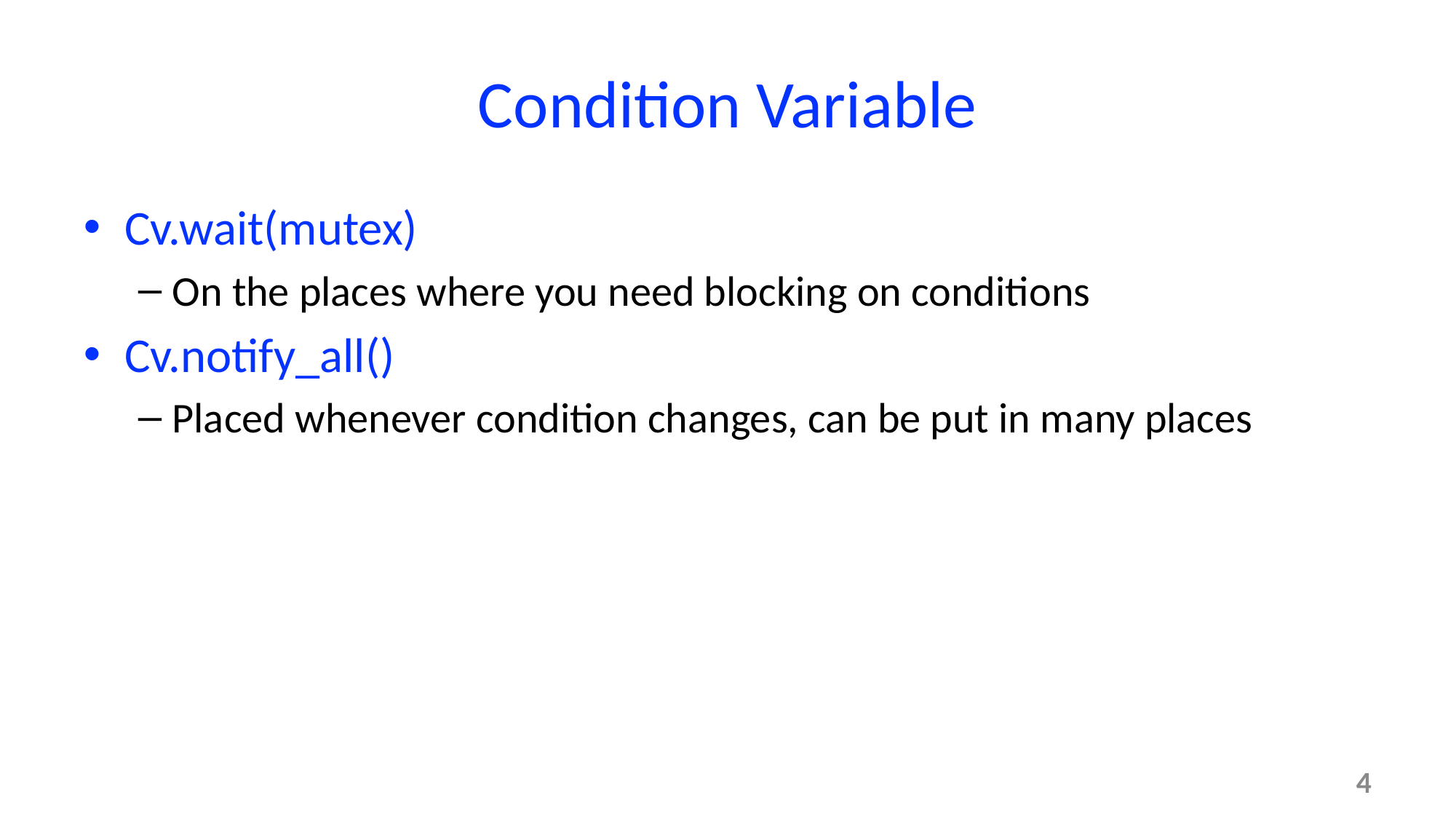

# Condition Variable
Cv.wait(mutex)
On the places where you need blocking on conditions
Cv.notify_all()
Placed whenever condition changes, can be put in many places
4